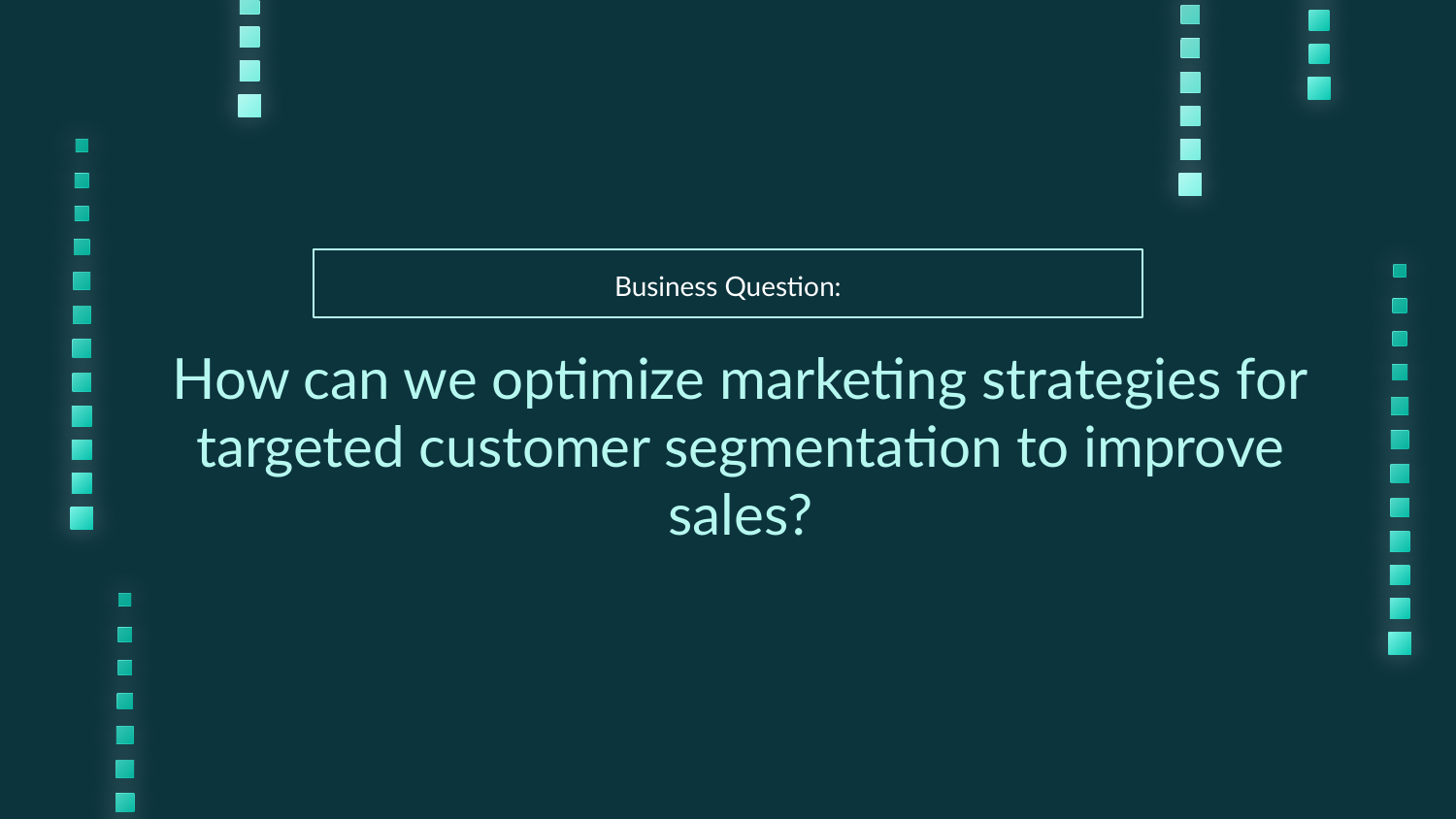

Business Question:
# How can we optimize marketing strategies for
targeted customer segmentation to improve sales?